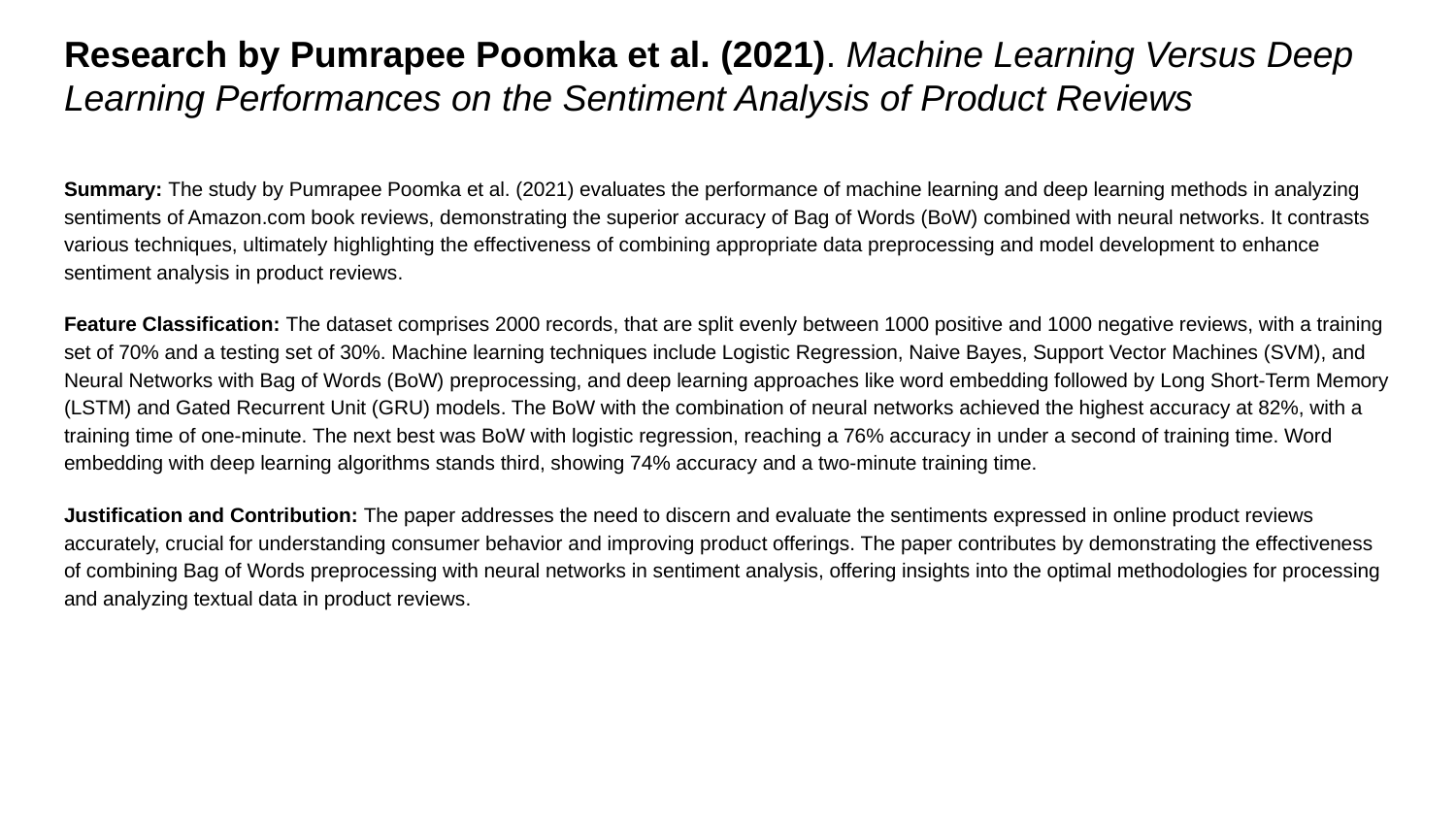

# Research by Pumrapee Poomka et al. (2021). Machine Learning Versus Deep Learning Performances on the Sentiment Analysis of Product Reviews
Summary: The study by Pumrapee Poomka et al. (2021) evaluates the performance of machine learning and deep learning methods in analyzing sentiments of Amazon.com book reviews, demonstrating the superior accuracy of Bag of Words (BoW) combined with neural networks. It contrasts various techniques, ultimately highlighting the effectiveness of combining appropriate data preprocessing and model development to enhance sentiment analysis in product reviews.
Feature Classification: The dataset comprises 2000 records, that are split evenly between 1000 positive and 1000 negative reviews, with a training set of 70% and a testing set of 30%. Machine learning techniques include Logistic Regression, Naive Bayes, Support Vector Machines (SVM), and Neural Networks with Bag of Words (BoW) preprocessing, and deep learning approaches like word embedding followed by Long Short-Term Memory (LSTM) and Gated Recurrent Unit (GRU) models. The BoW with the combination of neural networks achieved the highest accuracy at 82%, with a training time of one-minute. The next best was BoW with logistic regression, reaching a 76% accuracy in under a second of training time. Word embedding with deep learning algorithms stands third, showing 74% accuracy and a two-minute training time.
Justification and Contribution: The paper addresses the need to discern and evaluate the sentiments expressed in online product reviews accurately, crucial for understanding consumer behavior and improving product offerings. The paper contributes by demonstrating the effectiveness of combining Bag of Words preprocessing with neural networks in sentiment analysis, offering insights into the optimal methodologies for processing and analyzing textual data in product reviews.